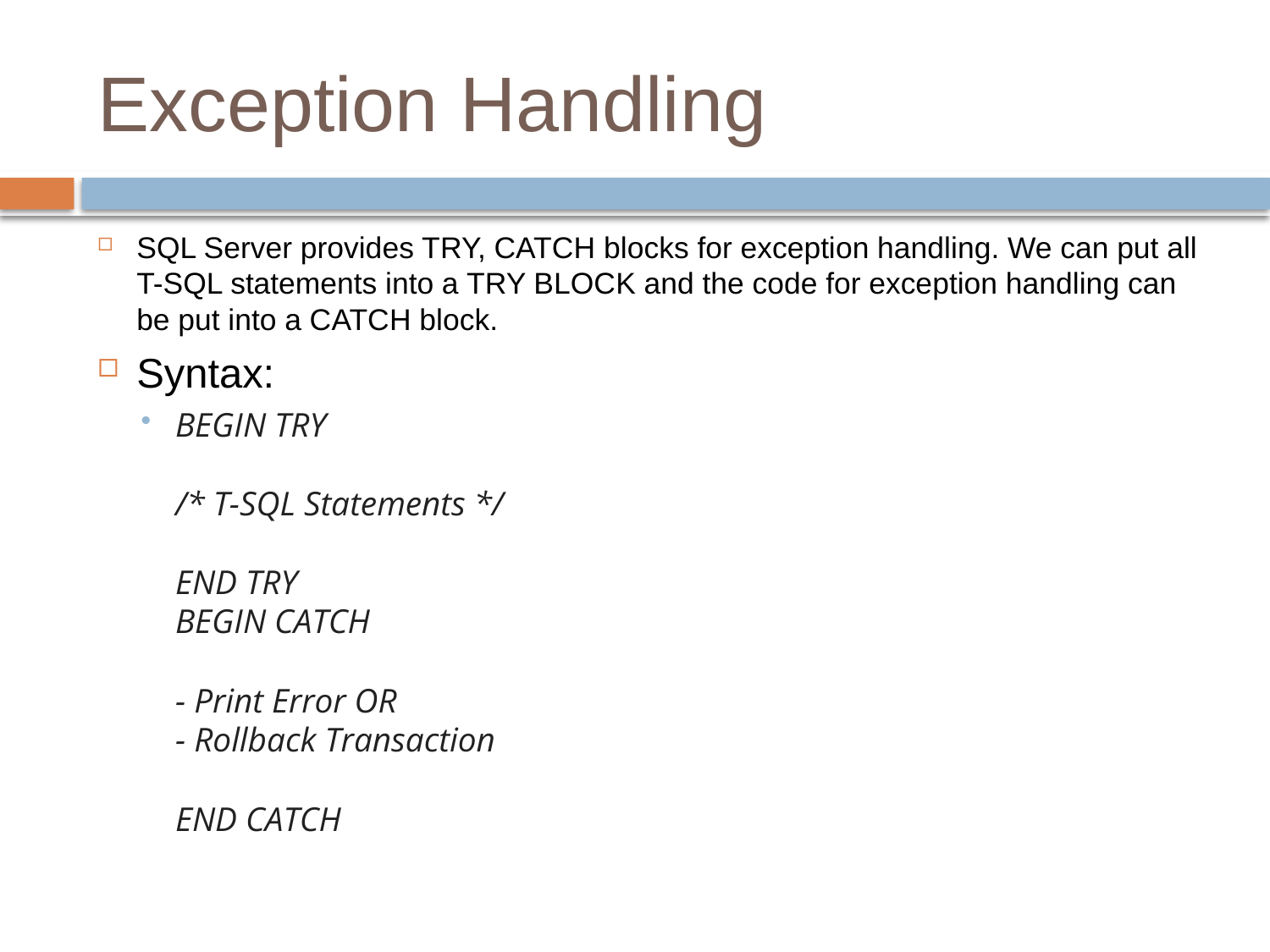

# Exception Handling
SQL Server provides TRY, CATCH blocks for exception handling. We can put all T-SQL statements into a TRY BLOCK and the code for exception handling can be put into a CATCH block.
Syntax:
BEGIN TRY
/* T-SQL Statements */
END TRY
BEGIN CATCH
- Print Error OR
- Rollback Transaction
END CATCH